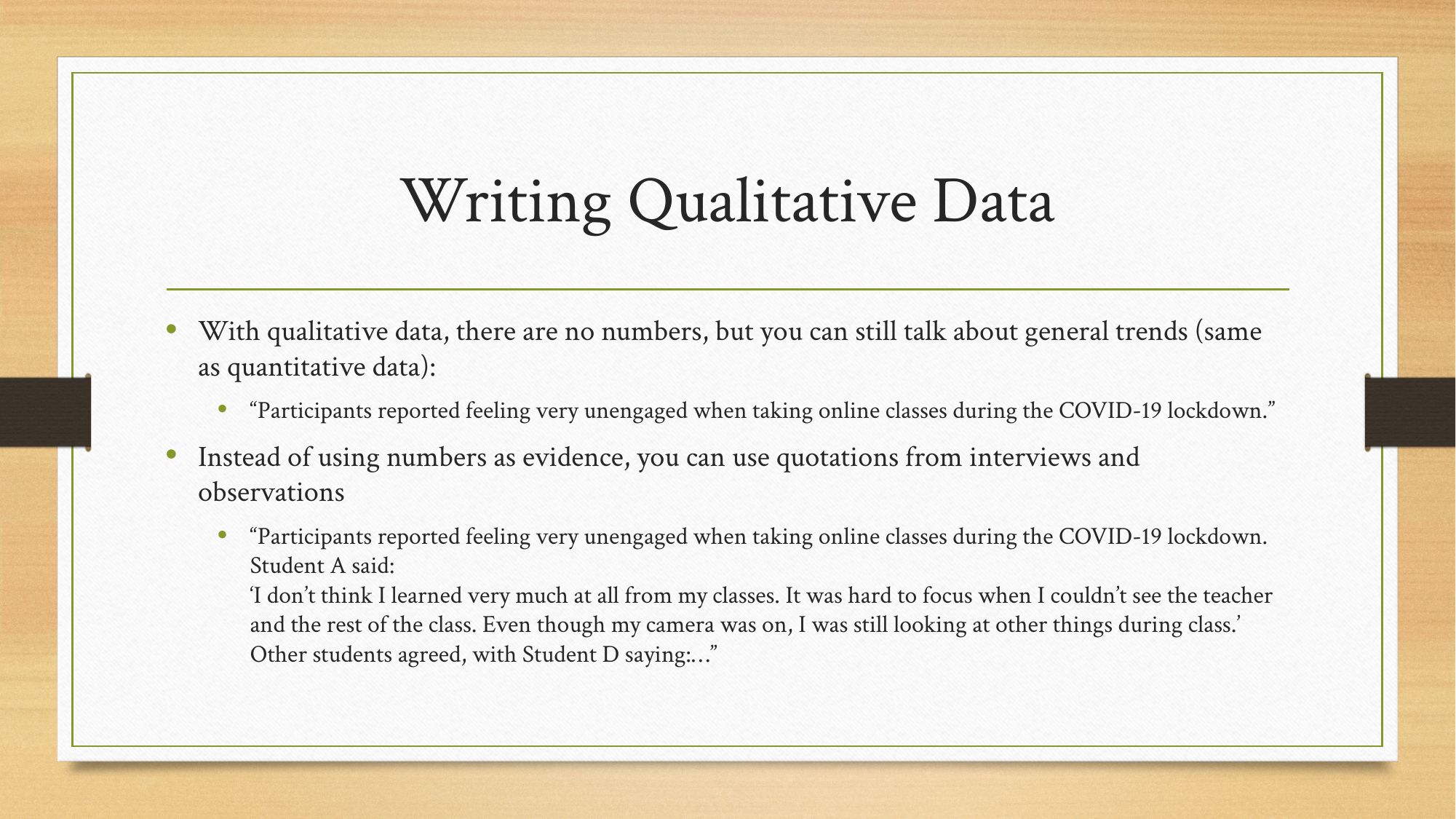

# Writing Qualitative Data
With qualitative data, there are no numbers, but you can still talk about general trends (same as quantitative data):
“Participants reported feeling very unengaged when taking online classes during the COVID-19 lockdown.”
Instead of using numbers as evidence, you can use quotations from interviews and observations
“Participants reported feeling very unengaged when taking online classes during the COVID-19 lockdown. Student A said:
‘I don’t think I learned very much at all from my classes. It was hard to focus when I couldn’t see the teacher and the rest of the class. Even though my camera was on, I was still looking at other things during class.’
Other students agreed, with Student D saying:…”